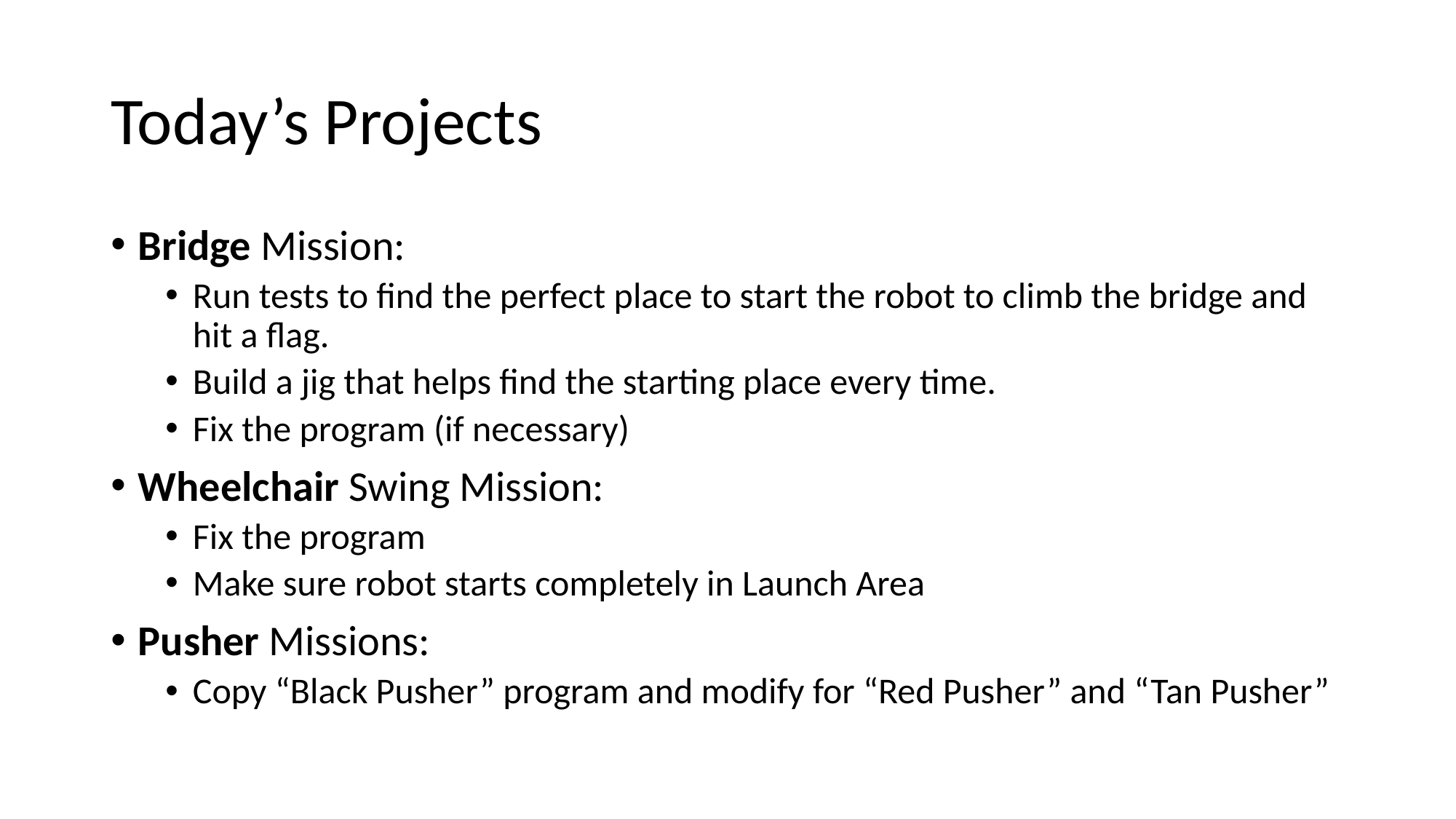

# Today’s Projects
Bridge Mission:
Run tests to find the perfect place to start the robot to climb the bridge and hit a flag.
Build a jig that helps find the starting place every time.
Fix the program (if necessary)
Wheelchair Swing Mission:
Fix the program
Make sure robot starts completely in Launch Area
Pusher Missions:
Copy “Black Pusher” program and modify for “Red Pusher” and “Tan Pusher”